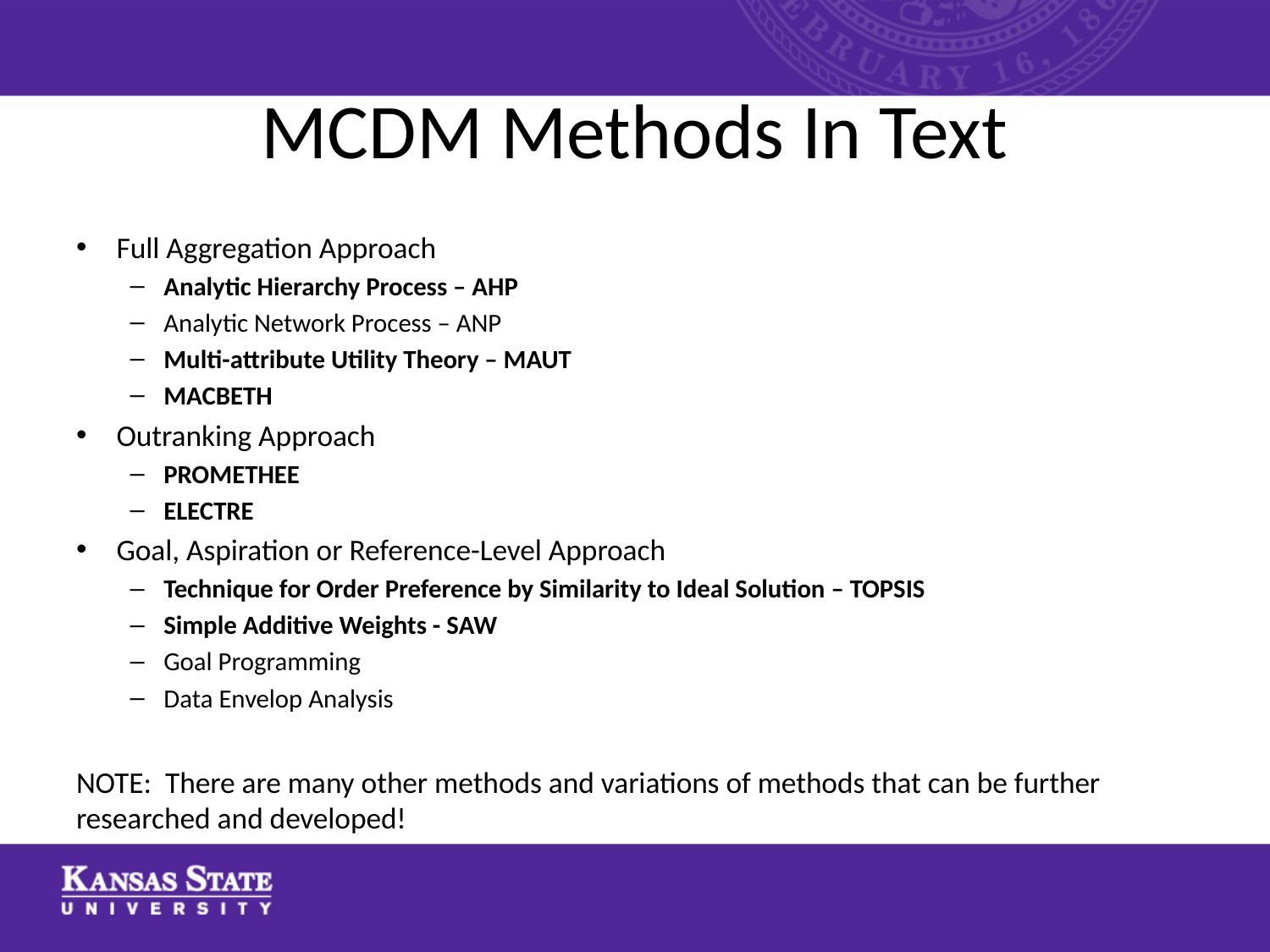

# MCDM Methods In Text
Full Aggregation Approach
Analytic Hierarchy Process – AHP
Analytic Network Process – ANP
Multi-attribute Utility Theory – MAUT
MACBETH
Outranking Approach
PROMETHEE
ELECTRE
Goal, Aspiration or Reference-Level Approach
Technique for Order Preference by Similarity to Ideal Solution – TOPSIS
Simple Additive Weights - SAW
Goal Programming
Data Envelop Analysis

NOTE:  There are many other methods and variations of methods that can be further researched and developed!